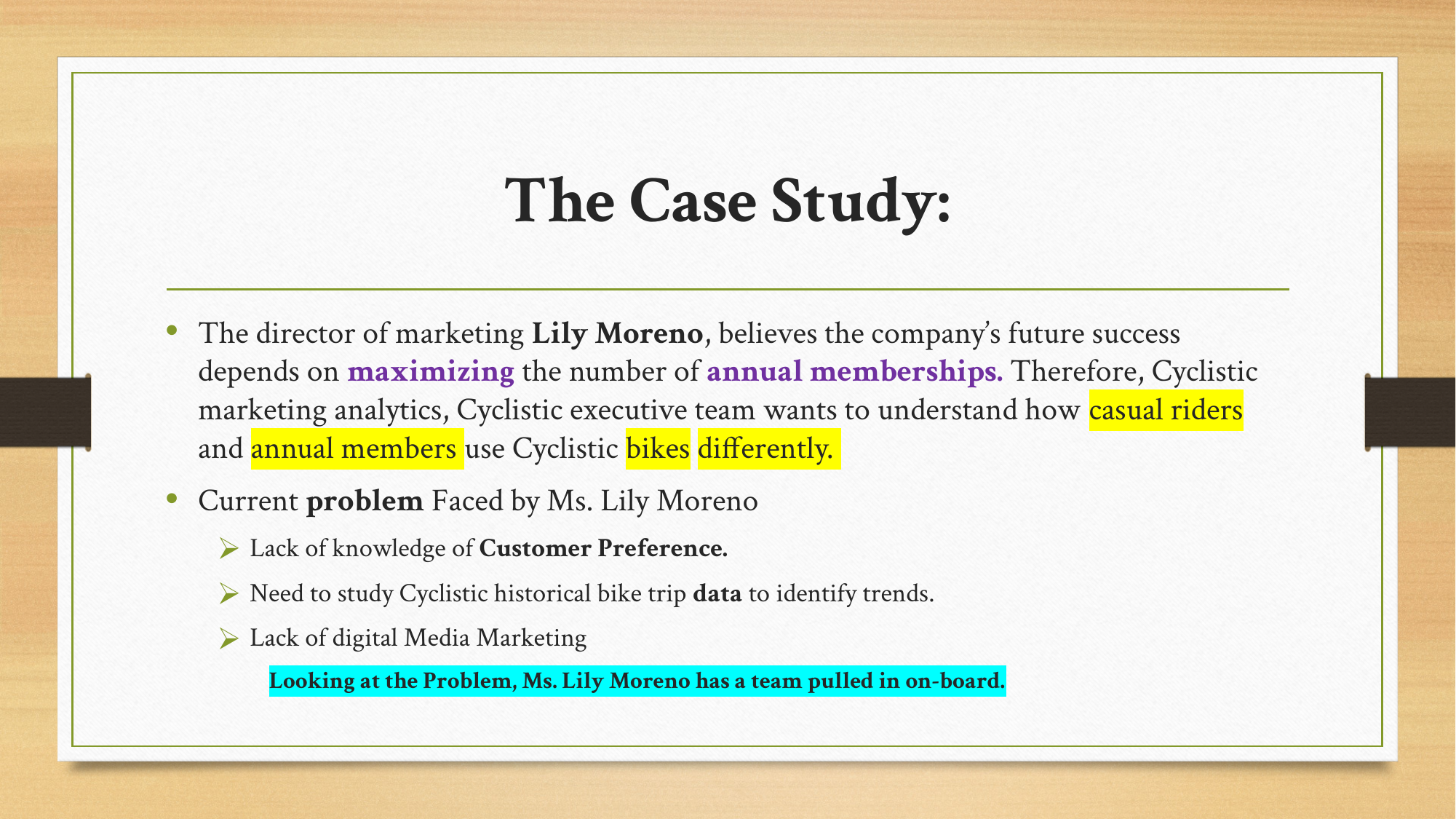

# The Case Study:
The director of marketing Lily Moreno, believes the company’s future success depends on maximizing the number of annual memberships. Therefore, Cyclistic marketing analytics, Cyclistic executive team wants to understand how casual riders and annual members use Cyclistic bikes differently.
Current problem Faced by Ms. Lily Moreno
Lack of knowledge of Customer Preference.
Need to study Cyclistic historical bike trip data to identify trends.
Lack of digital Media Marketing
Looking at the Problem, Ms. Lily Moreno has a team pulled in on-board.